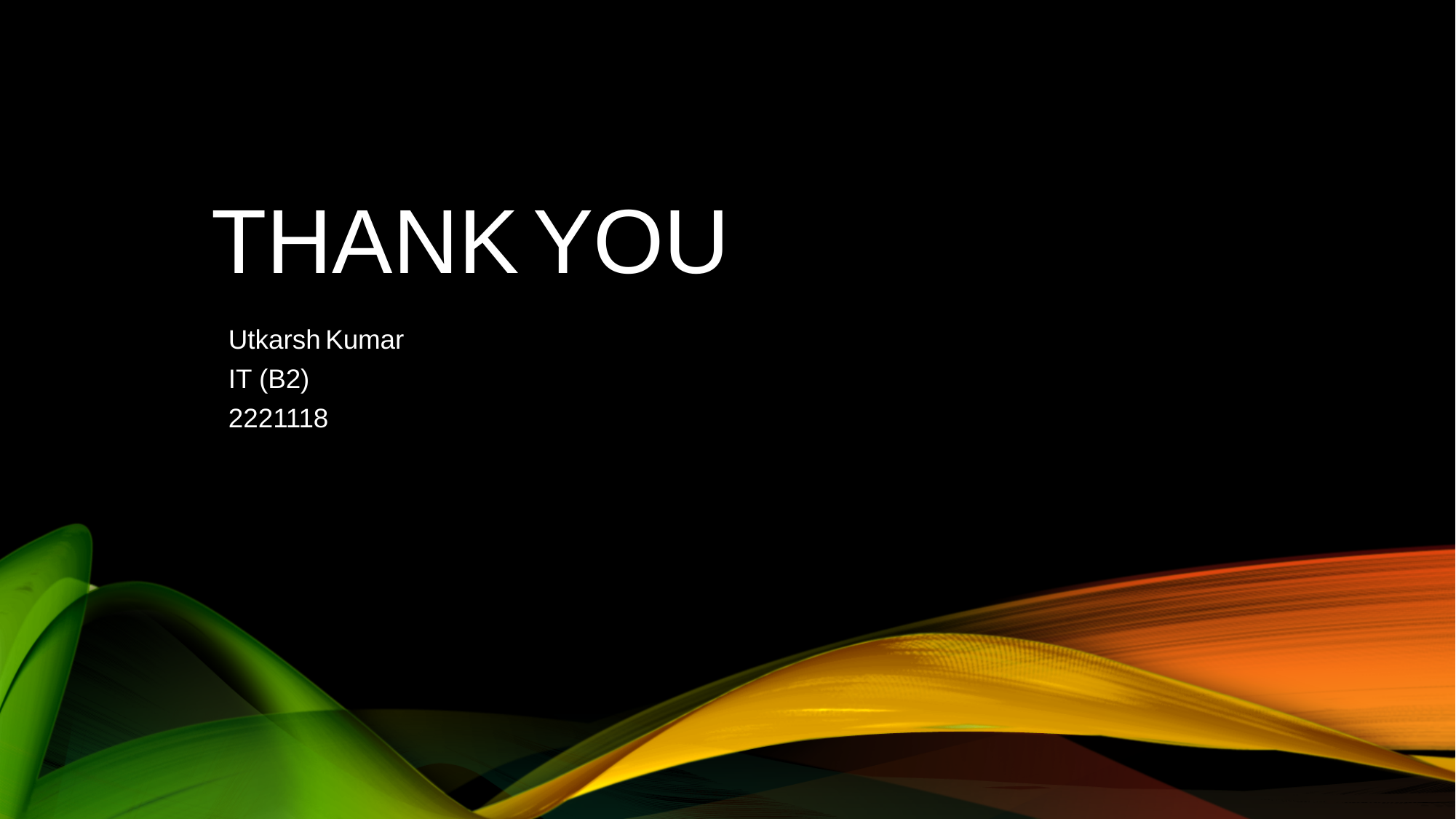

# Thank you
Utkarsh Kumar
IT (B2)
2221118